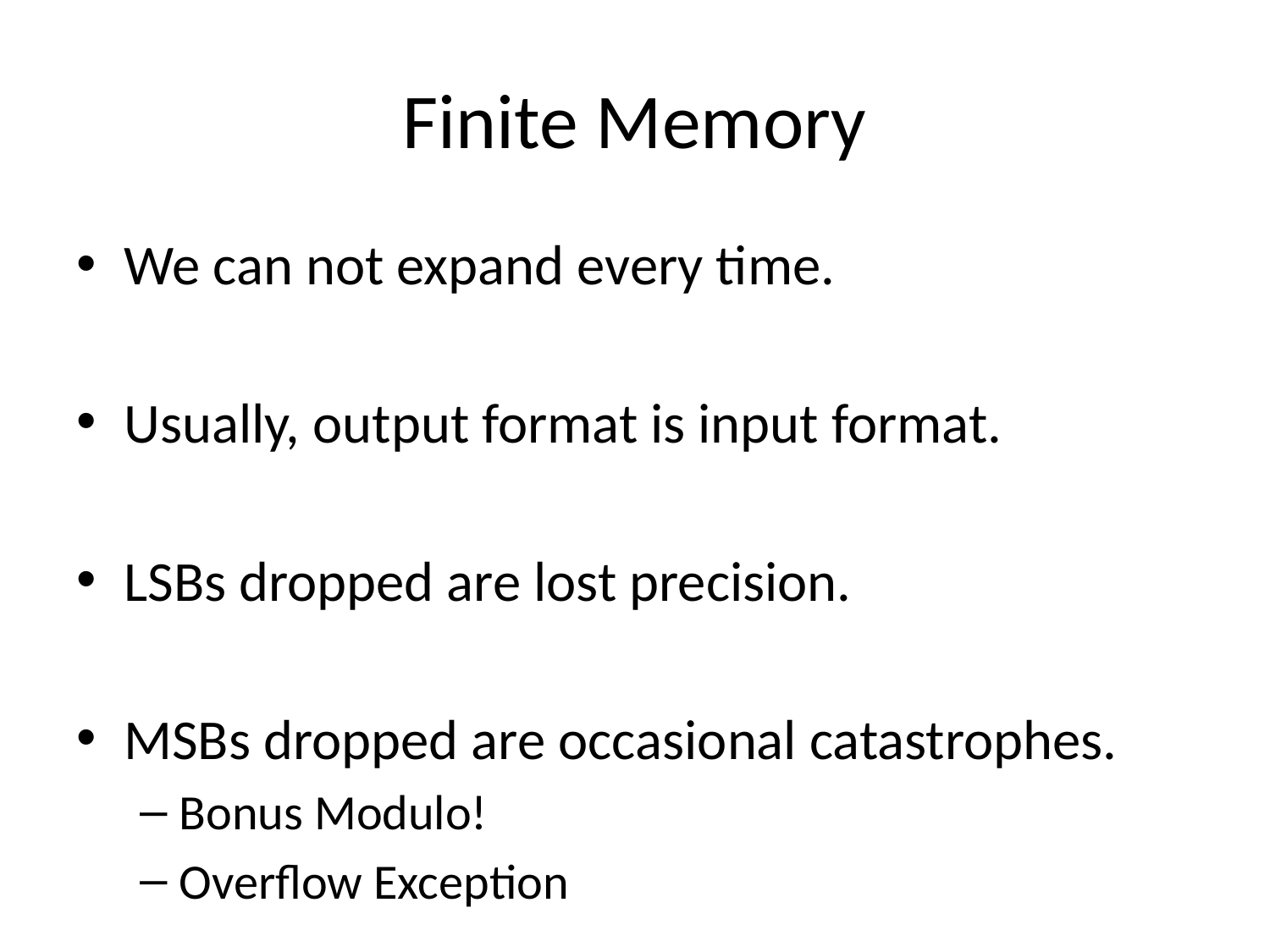

# Finite Memory
We can not expand every time.

Usually, output format is input format.

LSBs dropped are lost precision.

MSBs dropped are occasional catastrophes.
Bonus Modulo!
Overflow Exception